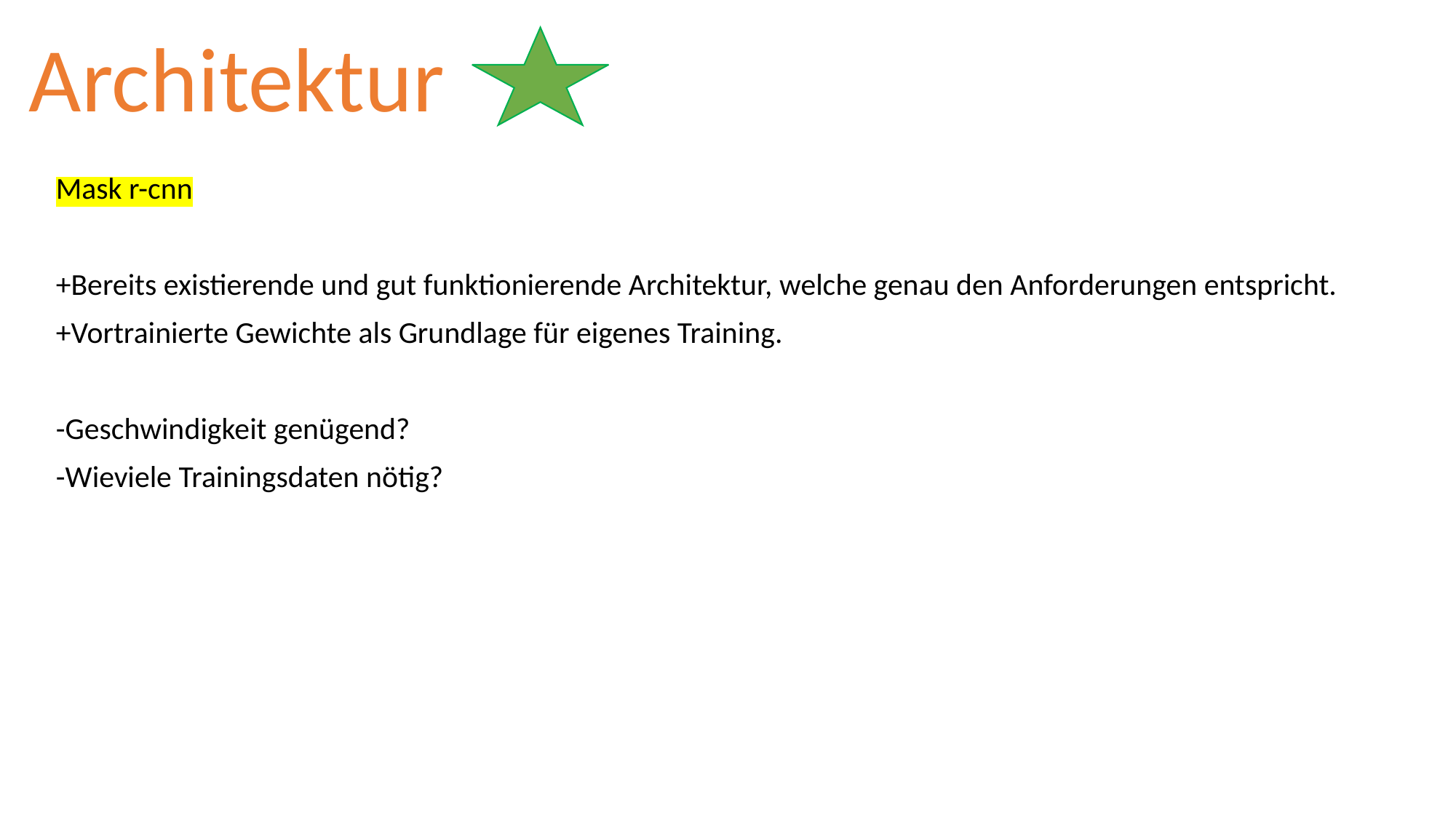

# Architektur

Mask r-cnn

+Bereits existierende und gut funktionierende Architektur, welche genau den Anforderungen entspricht.
+Vortrainierte Gewichte als Grundlage für eigenes Training.

-Geschwindigkeit genügend?
-Wieviele Trainingsdaten nötig?